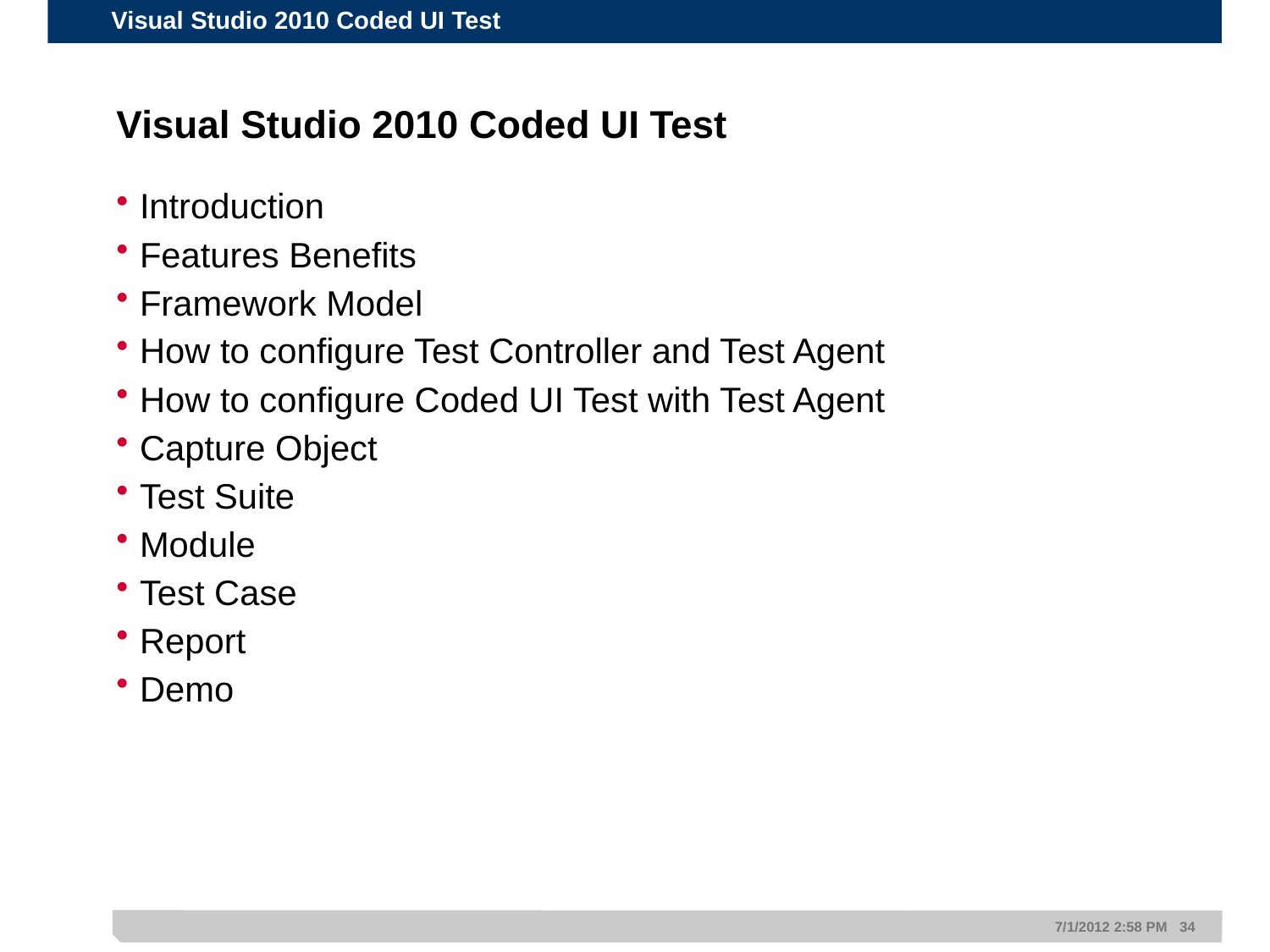

Visual Studio 2010 Coded UI Test
# Visual Studio 2010 Coded UI Test
Introduction
Features Benefits
Framework Model
How to configure Test Controller and Test Agent
How to configure Coded UI Test with Test Agent
Capture Object
Test Suite
Module
Test Case
Report
Demo